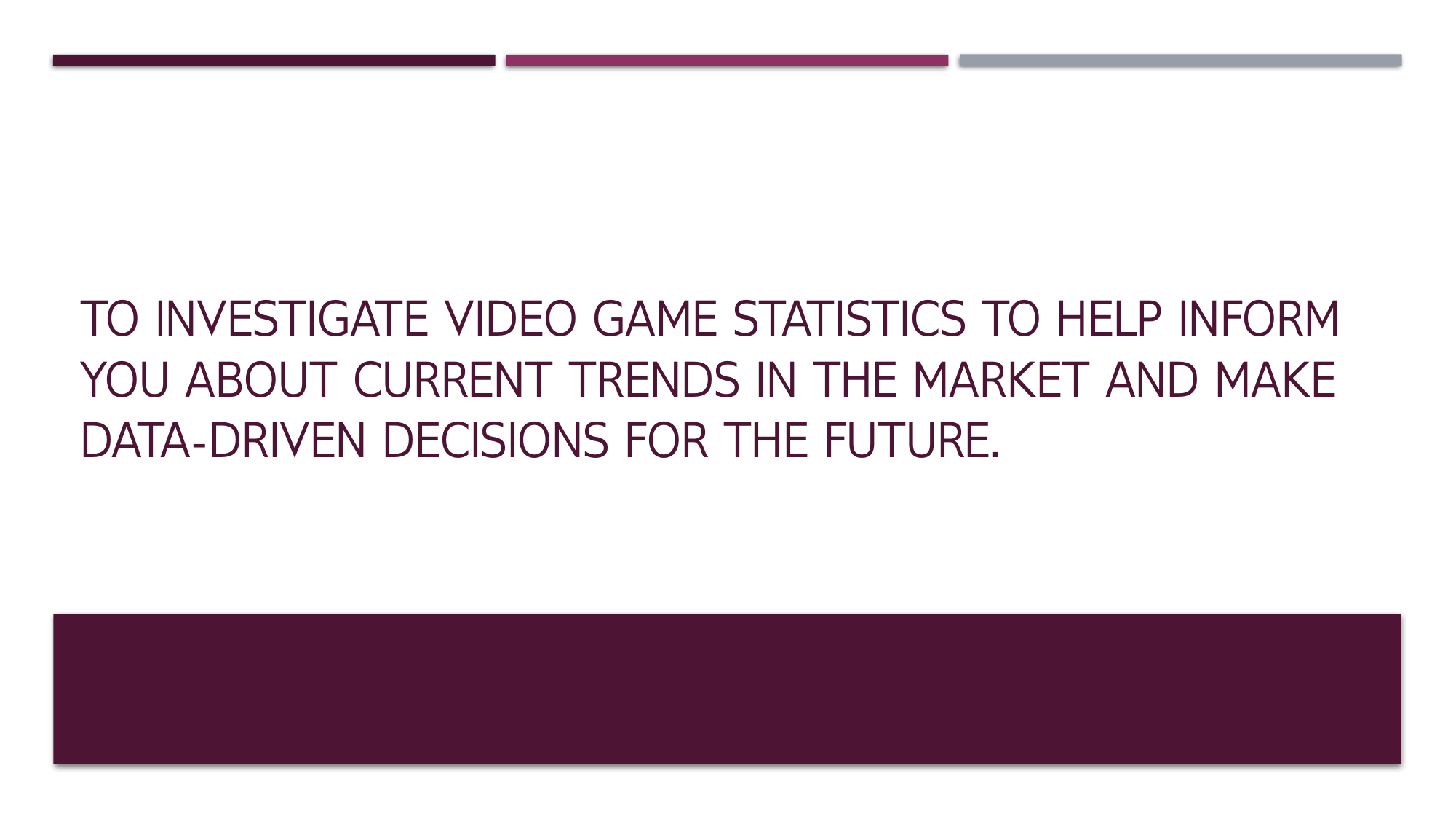

# To investigate video game statistics to help inform you about current trends in the market and make data-driven decisions for the future.